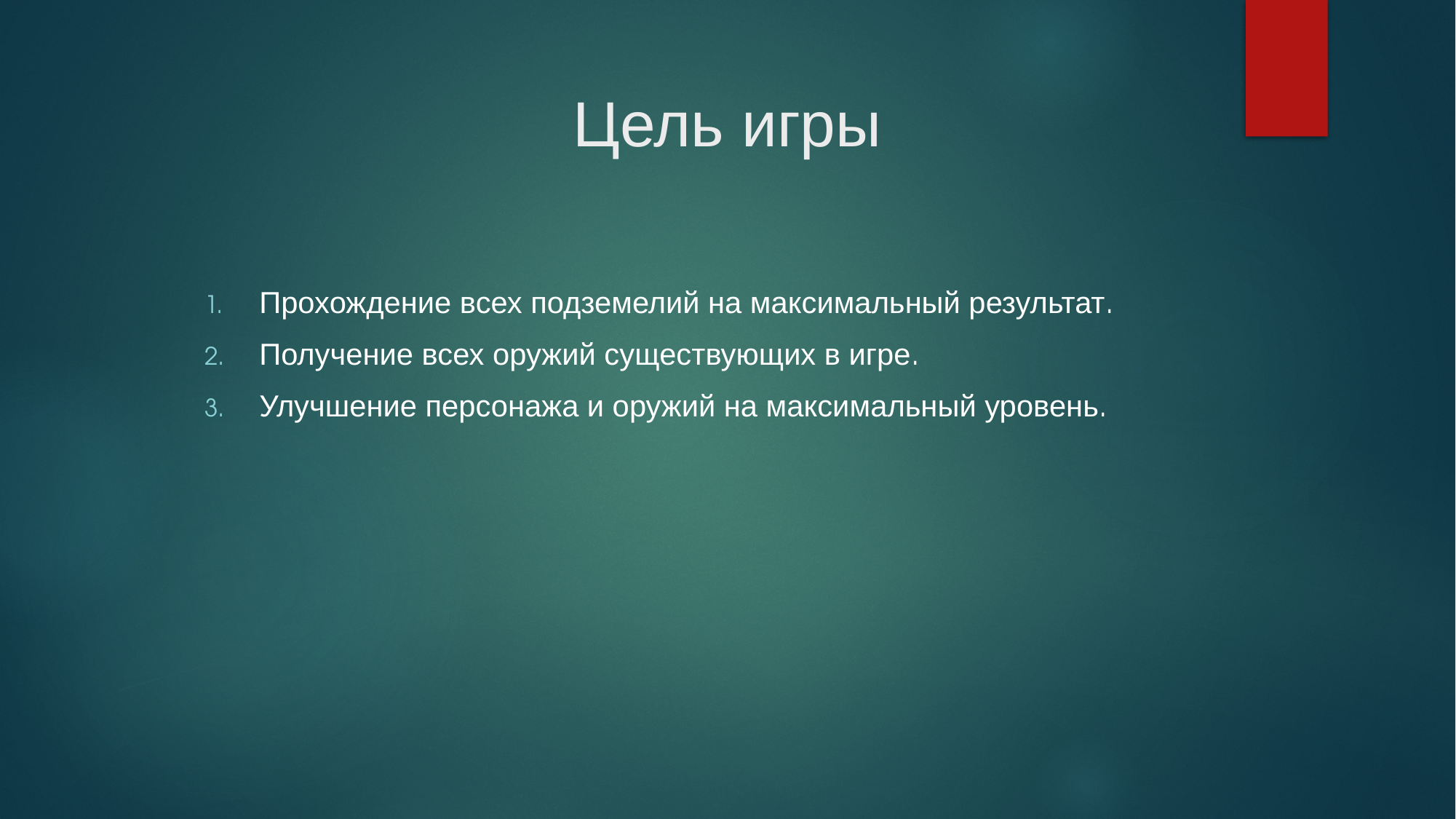

# Цель игры
Прохождение всех подземелий на максимальный результат.
Получение всех оружий существующих в игре.
Улучшение персонажа и оружий на максимальный уровень.